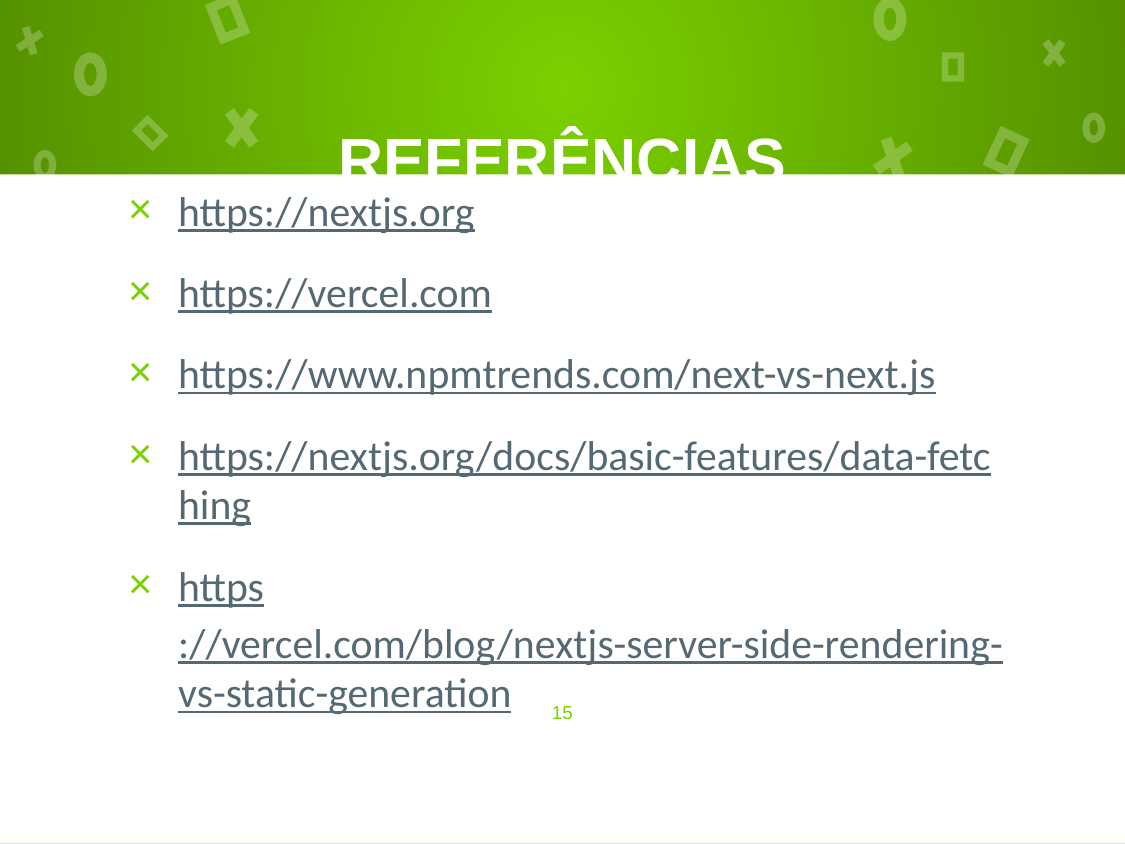

# REFERÊNCIAS
https://nextjs.org
https://vercel.com
https://www.npmtrends.com/next-vs-next.js
https://nextjs.org/docs/basic-features/data-fetching
https://vercel.com/blog/nextjs-server-side-rendering-vs-static-generation
15